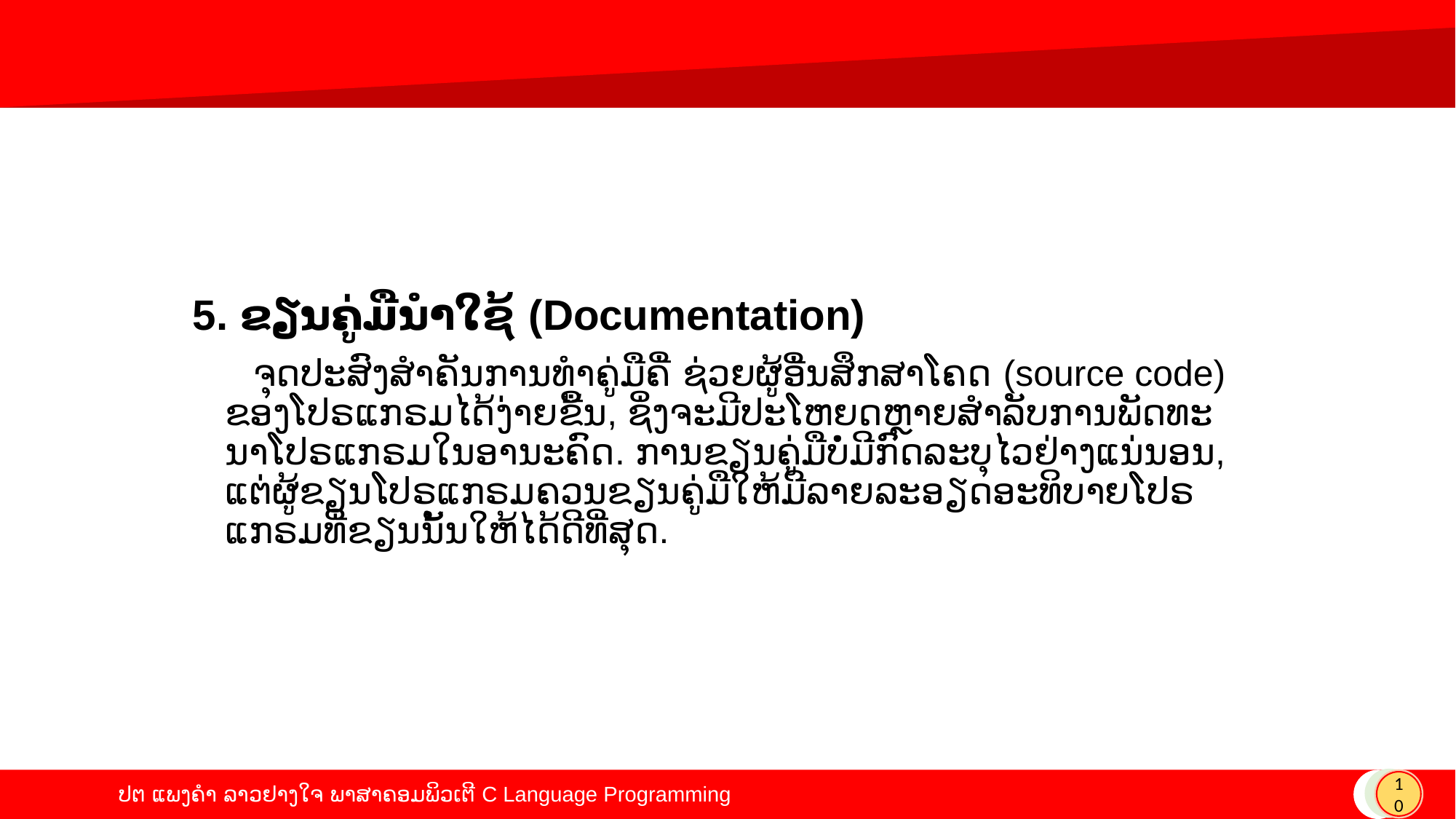

# 5. ຂຽນຄູ່ມືນໍາໃຊ້ (Documentation)
   ຈຸດປະສົງສໍາຄັນການທໍາຄູ່ມືຄື່ ຊ່ວຍຜູ້ອື່ນສຶກສາໂຄດ (source code) ຂອງໂປຣແກຣມໄດ້ງ່າຍຂື້ນ, ຊິ່ງຈະມີປະໂຫຍດຫຼາຍສໍາລັບການພັດທະນາໂປຣແກຣມໃນອານະຄົດ. ການຂຽນຄູ່ມືບໍ່ມີກົດລະບຸໄວຢ່າງແນ່ນອນ, ແຕ່ຜູ້ຂຽນໂປຣແກຣມຄວນຂຽນຄູ່ມືໃຫ້ມີລາຍລະອຽດອະທິບາຍໂປຣແກຣມທີ່ຂຽນນັ້ນໃຫ້ໄດ້ດີທີ່ສຸດ.

10
ປຕ ແພງຄໍາ ລາວຢາງໃຈ ພາສາຄອມພິວເຕີ C Language Programming